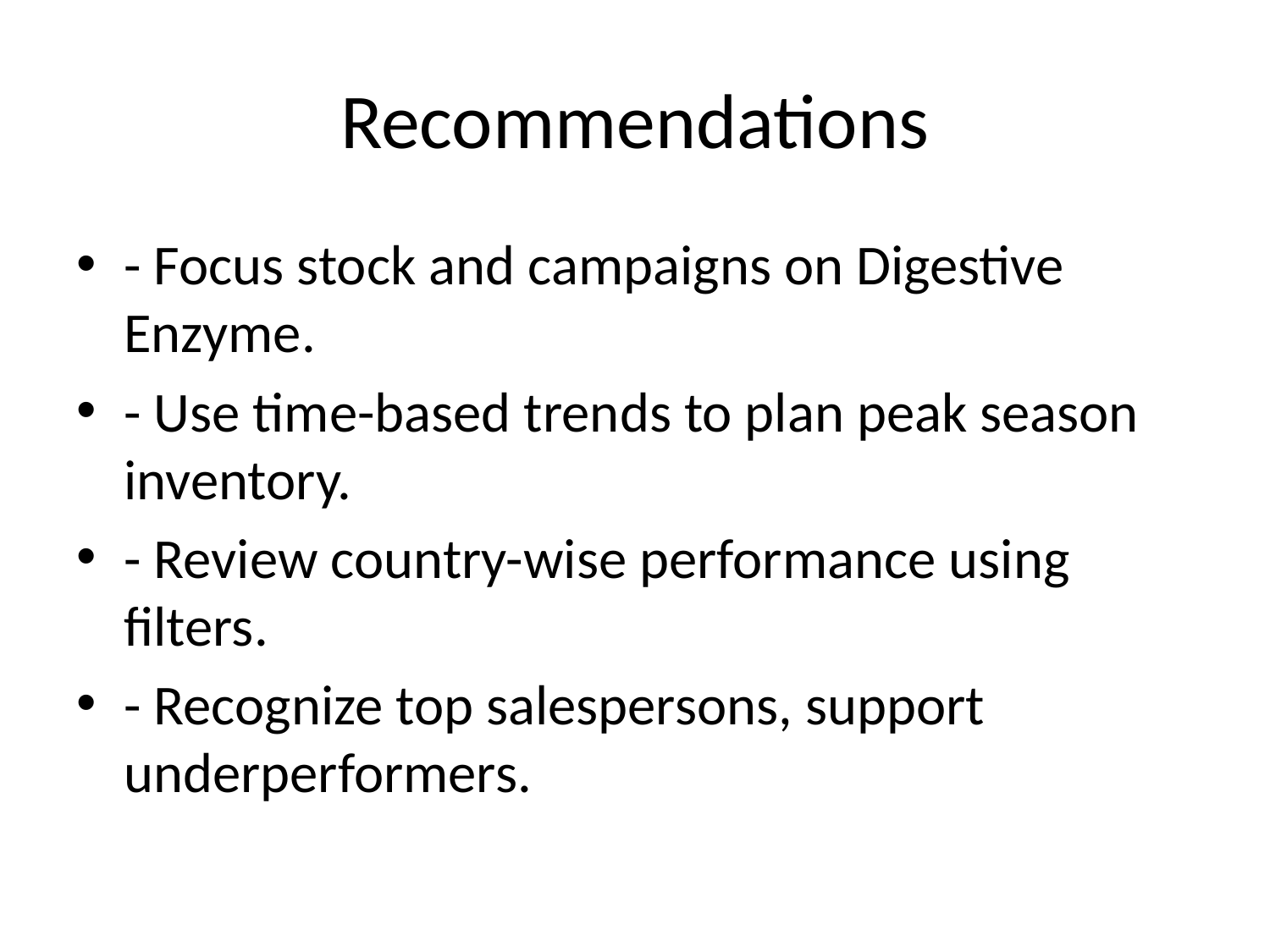

# Recommendations
- Focus stock and campaigns on Digestive Enzyme.
- Use time-based trends to plan peak season inventory.
- Review country-wise performance using filters.
- Recognize top salespersons, support underperformers.